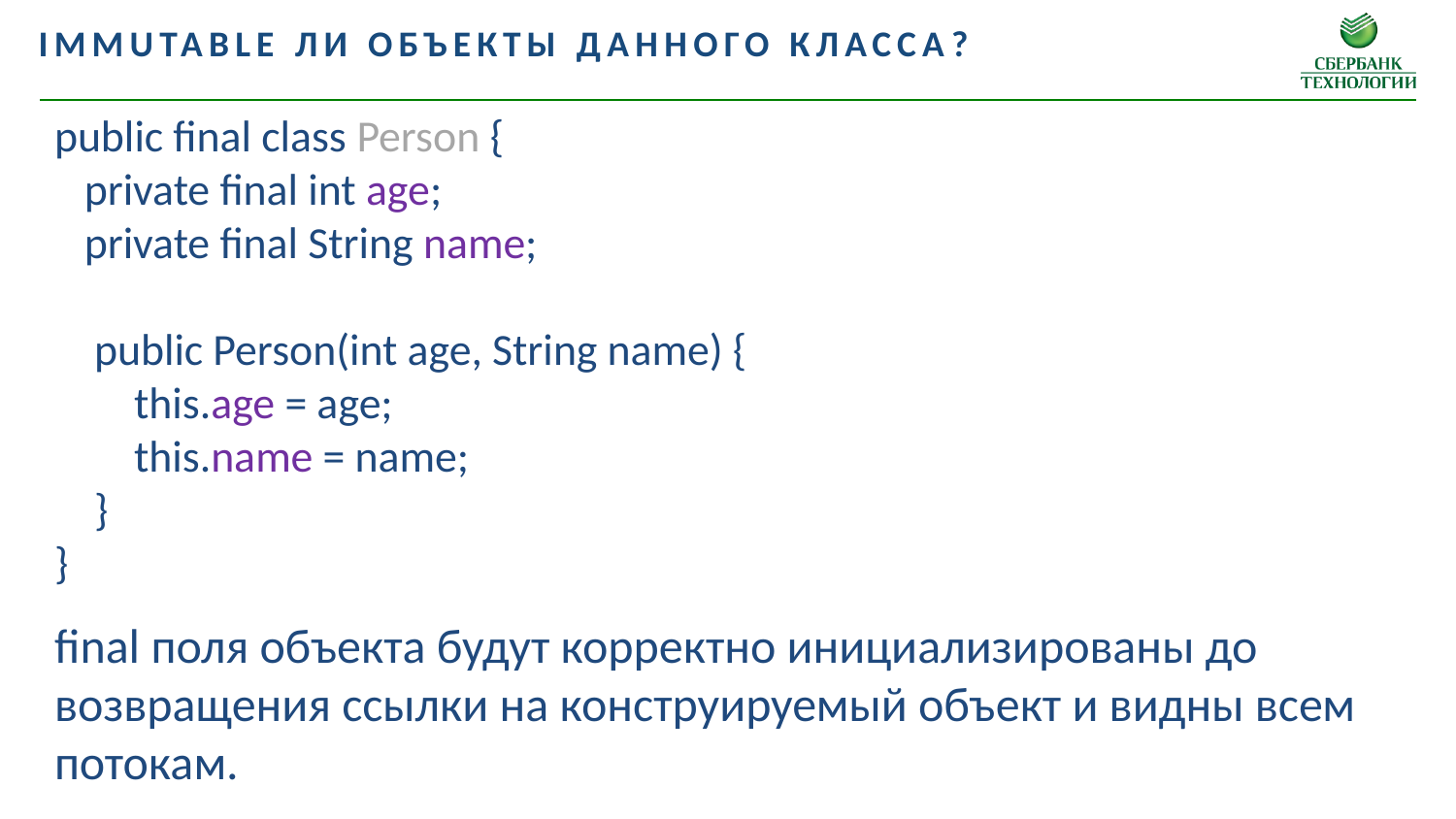

Immutable ли объекты данного класса?

public final class Person {
   private final int age;
   private final String name;

    public Person(int age, String name) {
        this.age = age;
        this.name = name;
    }
}
final поля объекта будут корректно инициализированы до возвращения ссылки на конструируемый объект и видны всем потокам.